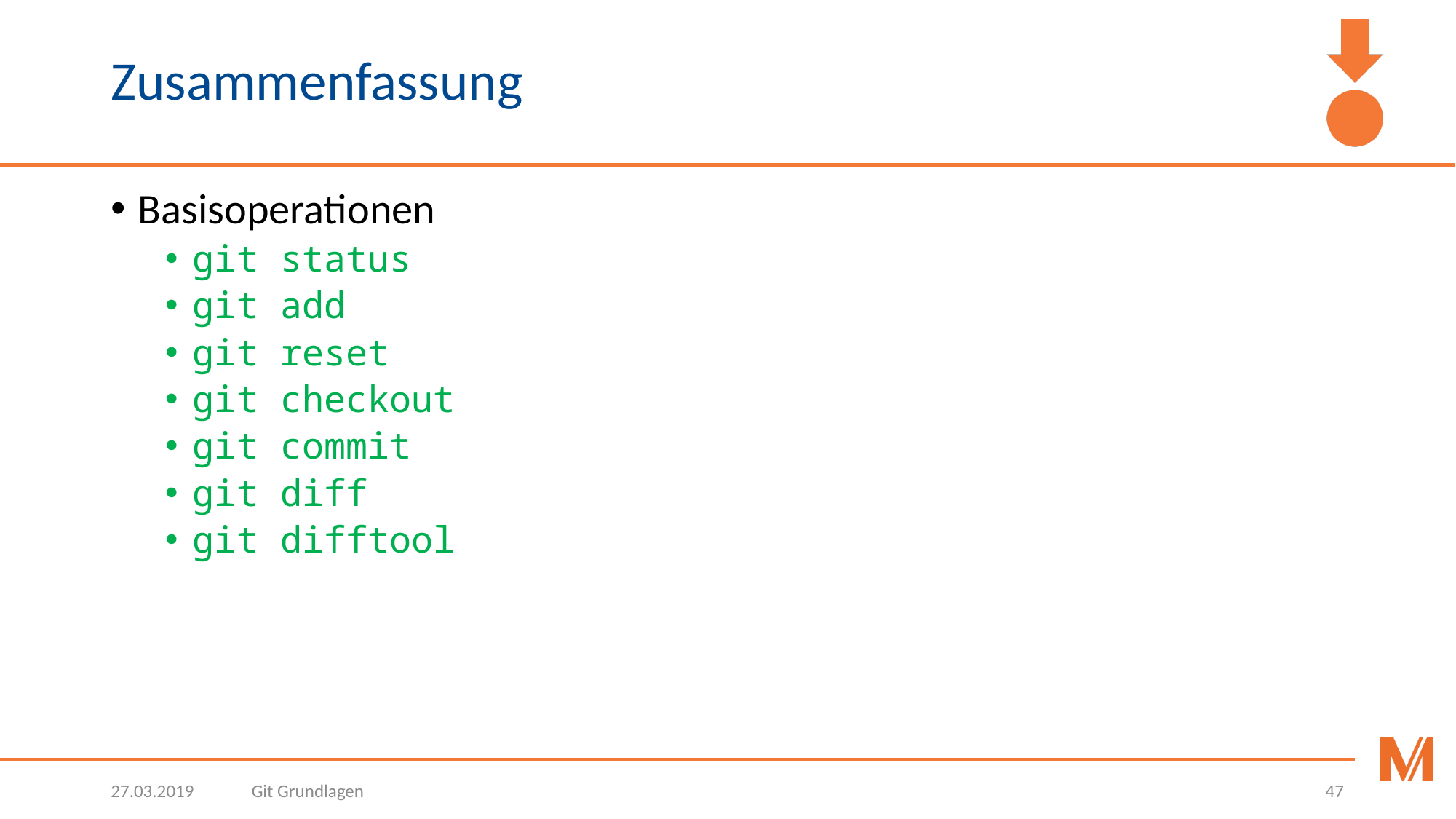

# Zusammenfassung
Basisoperationen
git status
git add
git reset
git checkout
git commit
git diff
git difftool

27.03.2019
Git Grundlagen
47